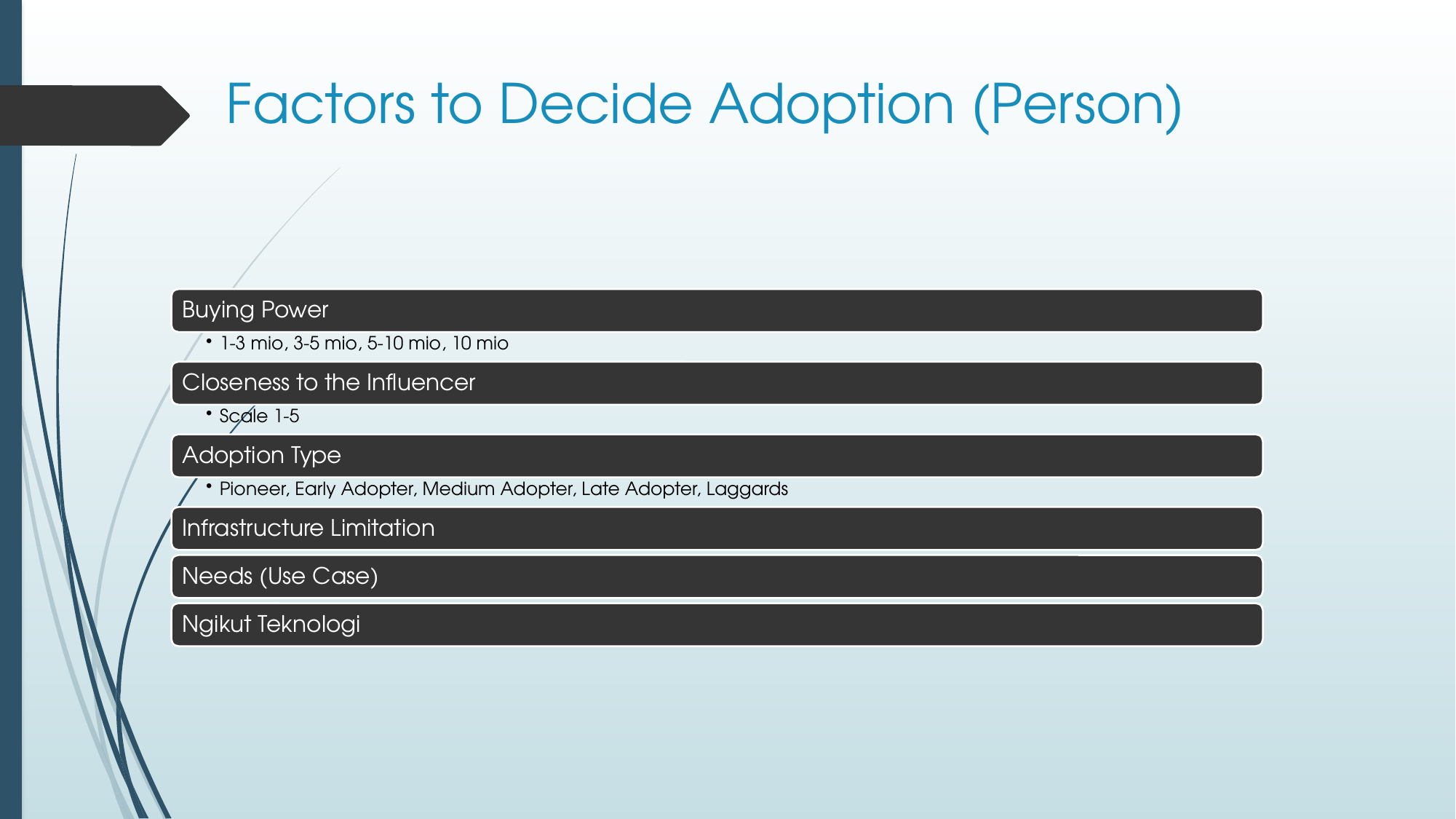

# Factors to Decide Adoption (Person)
Buying Power
1-3 mio, 3-5 mio, 5-10 mio, 10 mio
Closeness to the Influencer
Scale 1-5
Adoption Type
Pioneer, Early Adopter, Medium Adopter, Late Adopter, Laggards
Infrastructure Limitation
Needs (Use Case)
Ngikut Teknologi